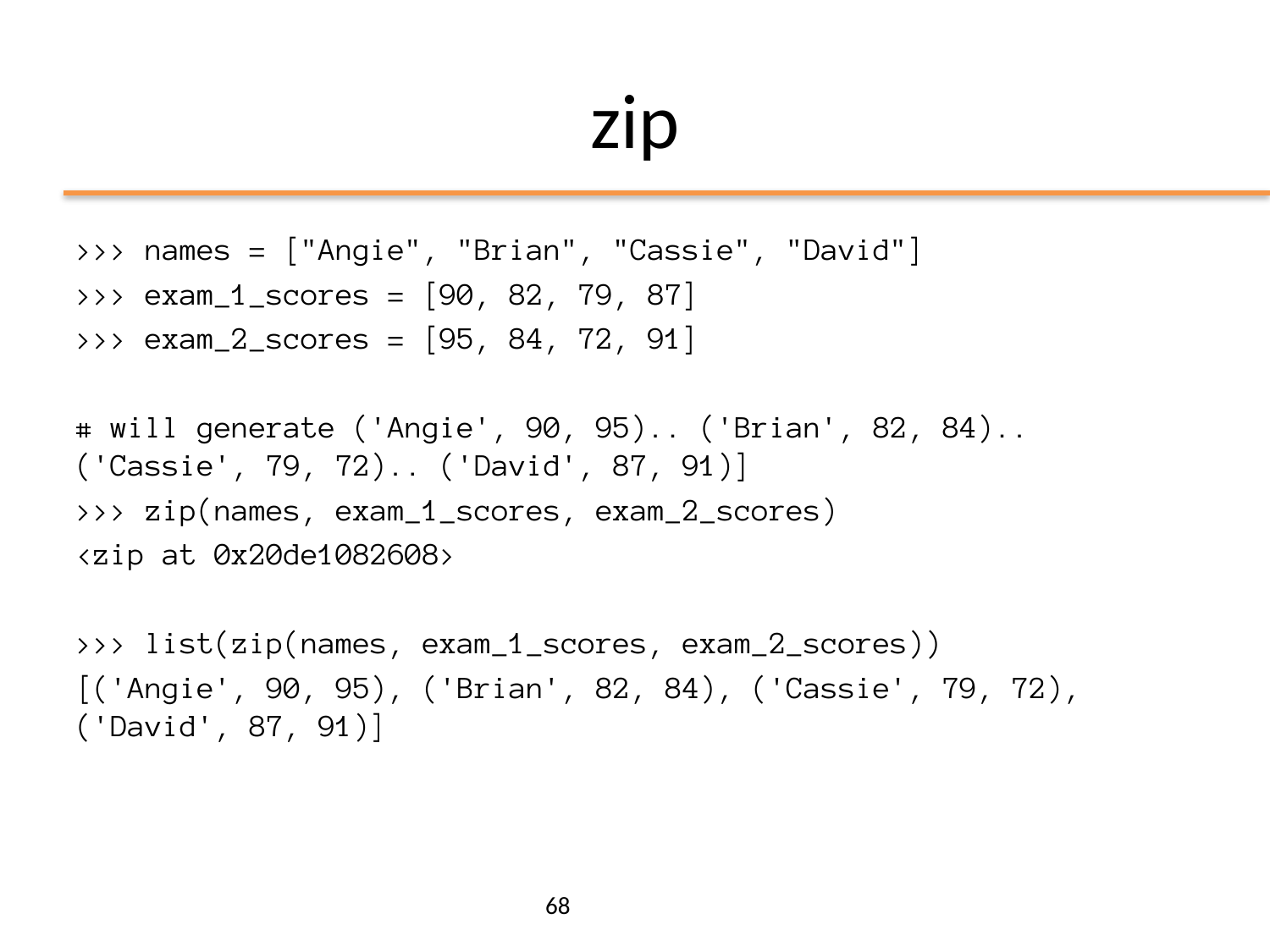

# zip
>>> names = ["Angie", "Brian", "Cassie", "David"]
>>> exam_1_scores = [90, 82, 79, 87]
>>> exam_2_scores = [95, 84, 72, 91]

# will generate ('Angie', 90, 95).. ('Brian', 82, 84).. ('Cassie', 79, 72).. ('David', 87, 91)]
>>> zip(names, exam_1_scores, exam_2_scores)
<zip at 0x20de1082608>

>>> list(zip(names, exam_1_scores, exam_2_scores))
[('Angie', 90, 95), ('Brian', 82, 84), ('Cassie', 79, 72), ('David', 87, 91)]
68